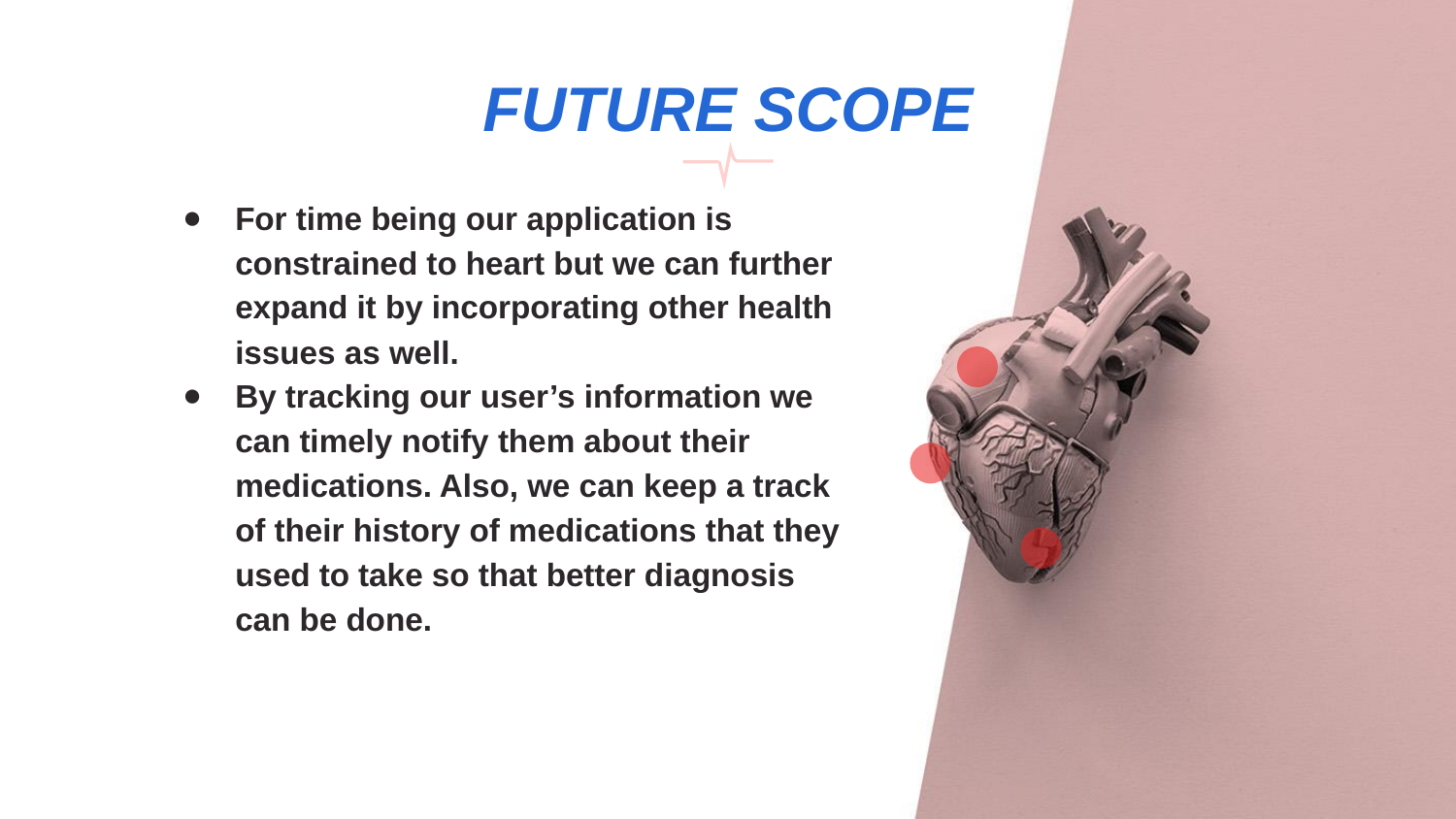

# FUTURE SCOPE
For time being our application is  constrained to heart but we can further expand it by incorporating other health issues as well.
By tracking our user’s information we can timely notify them about their medications. Also, we can keep a track of their history of medications that they used to take so that better diagnosis can be done.